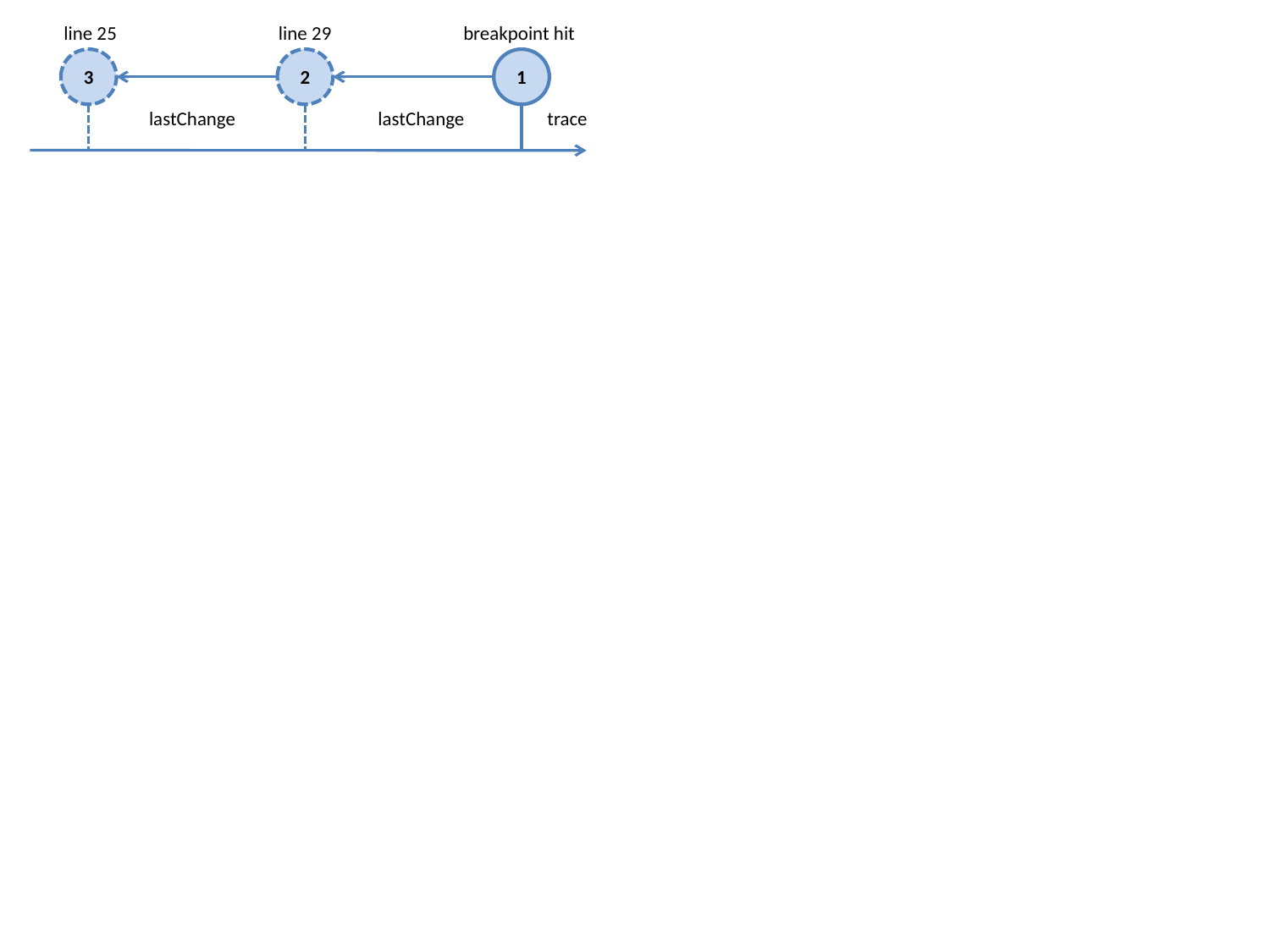

line 25
line 29
breakpoint hit
3
2
1
lastChange
trace
lastChange